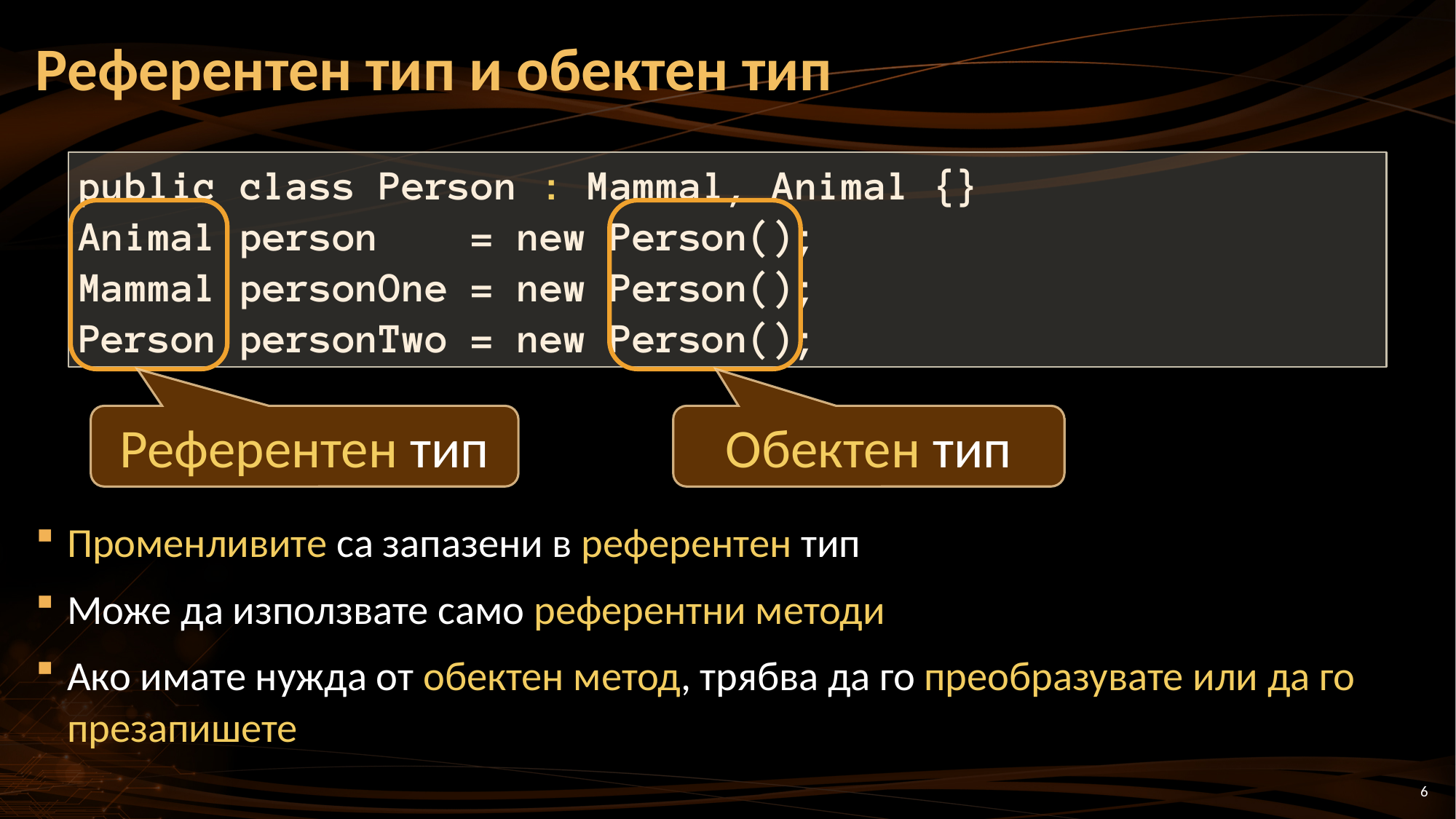

# Референтен тип и обектен тип
public class Person : Mammal, Animal {}
Animal person    = new Person();
Mammal personOne = new Person();
Person personTwo = new Person();

Обектен тип
Референтен тип
Променливите са запазени в референтен тип
Може да използвате само референтни методи
Ако имате нужда от обектен метод, трябва да го преобразувате или да го презапишете
6